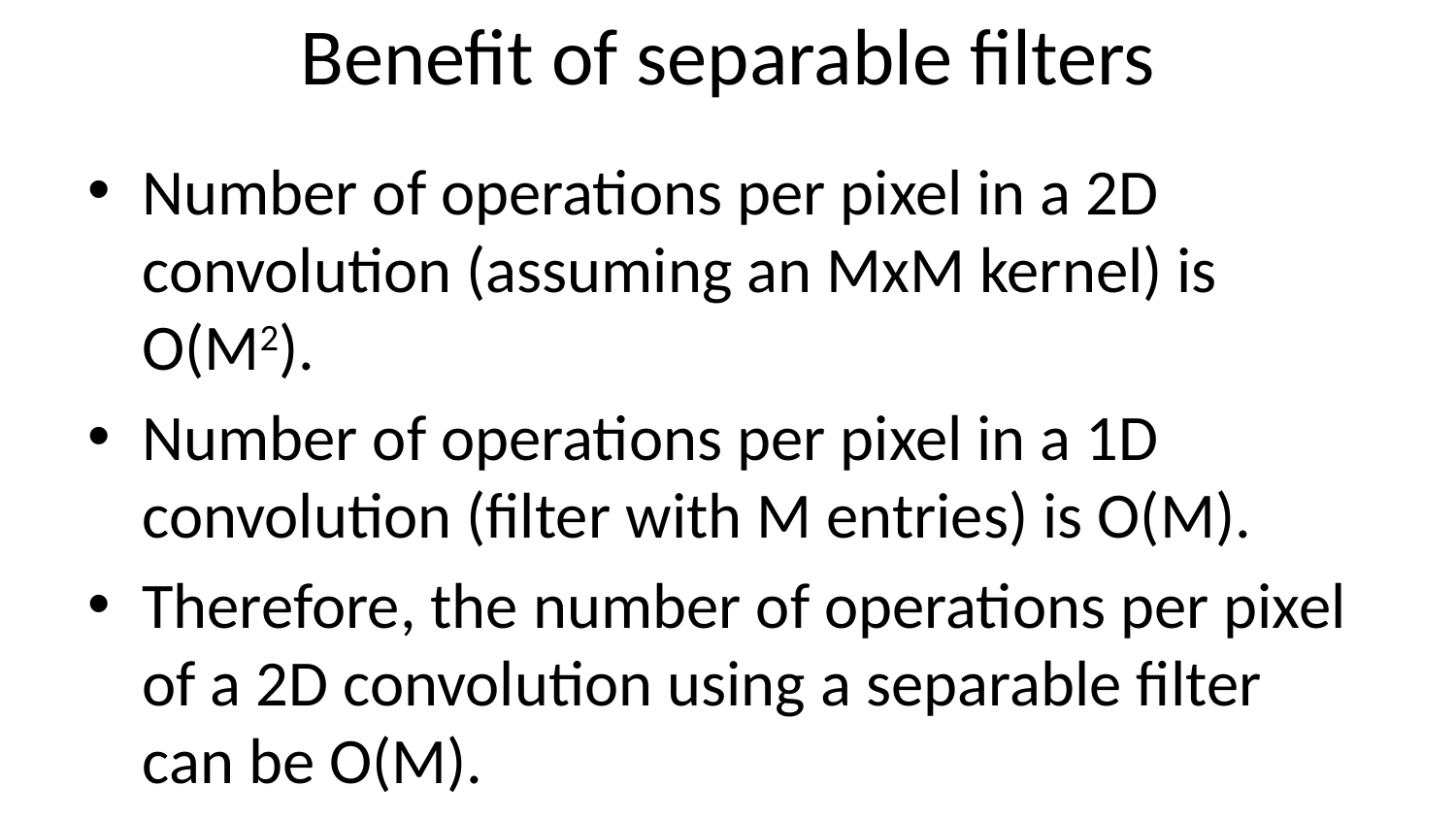

# Benefit of separable filters
Number of operations per pixel in a 2D convolution (assuming an MxM kernel) is O(M2).
Number of operations per pixel in a 1D convolution (filter with M entries) is O(M).
Therefore, the number of operations per pixel of a 2D convolution using a separable filter can be O(M).